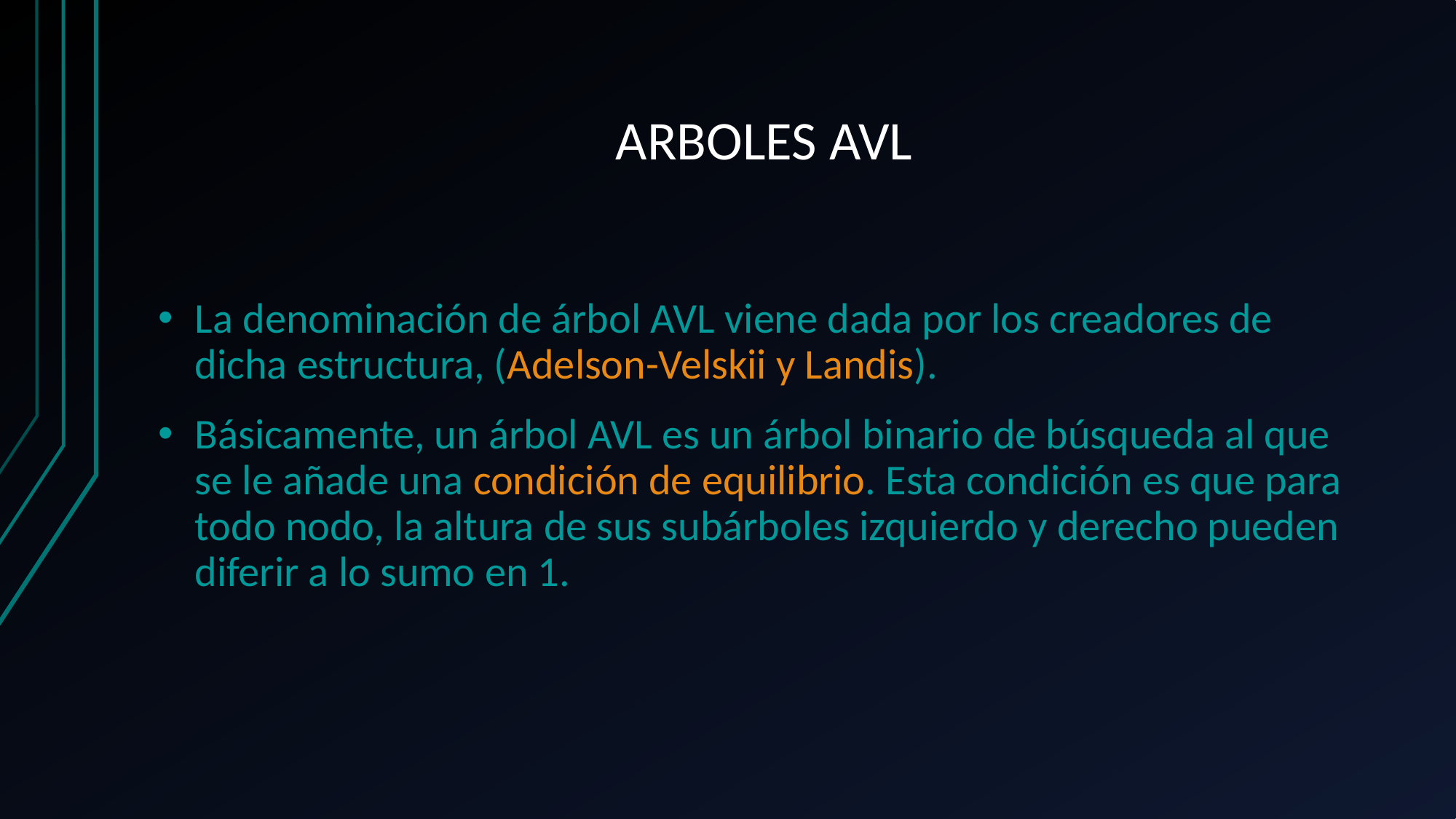

# ARBOLES AVL
La denominación de árbol AVL viene dada por los creadores de dicha estructura, (Adelson-Velskii y Landis).
Básicamente, un árbol AVL es un árbol binario de búsqueda al que se le añade una condición de equilibrio. Esta condición es que para todo nodo, la altura de sus subárboles izquierdo y derecho pueden diferir a lo sumo en 1.